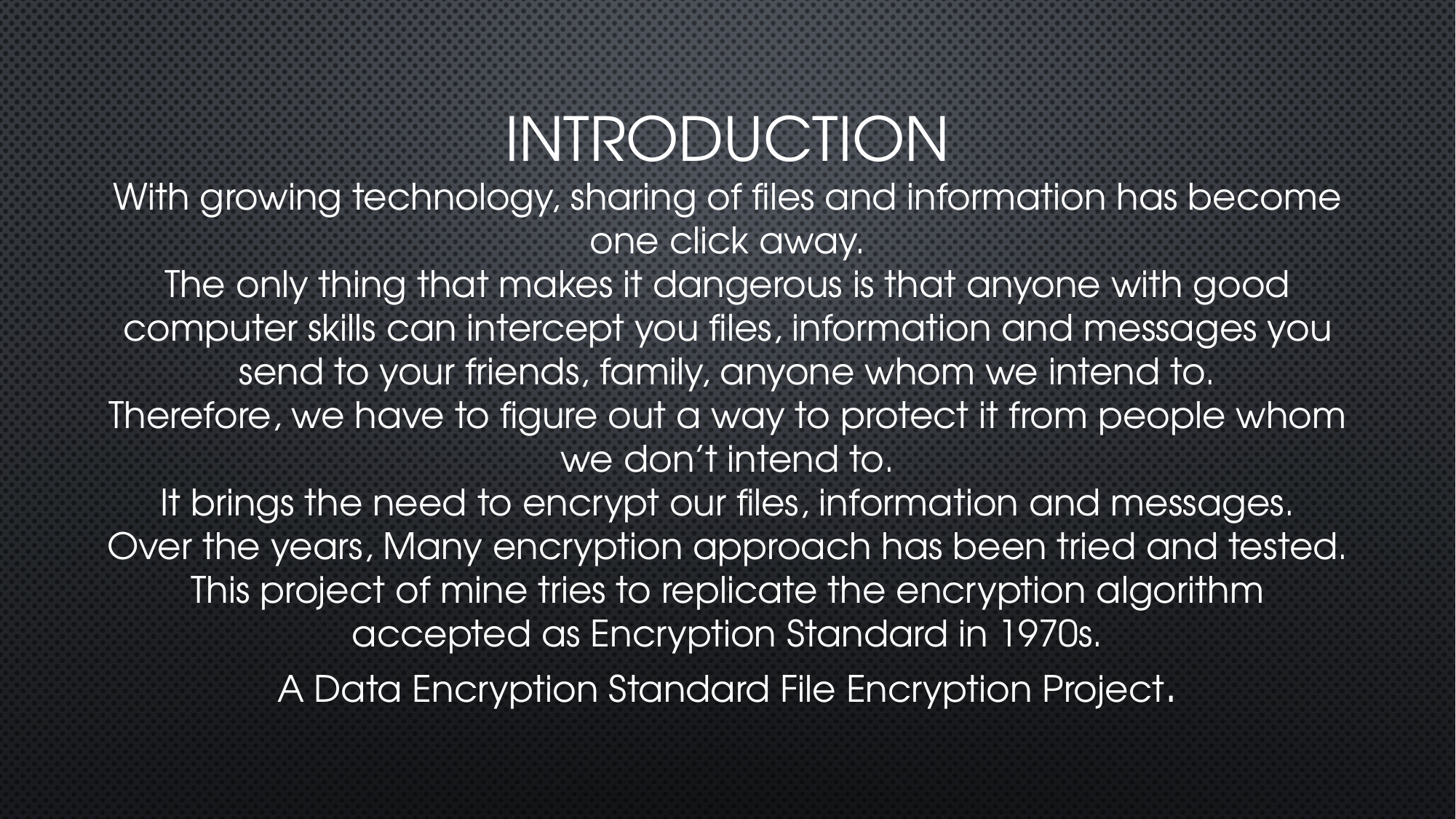

INTRODUCTION
With growing technology, sharing of files and information has become one click away.
The only thing that makes it dangerous is that anyone with good computer skills can intercept you files, information and messages you send to your friends, family, anyone whom we intend to.
Therefore, we have to figure out a way to protect it from people whom we don’t intend to.
It brings the need to encrypt our files, information and messages.
Over the years, Many encryption approach has been tried and tested.
This project of mine tries to replicate the encryption algorithm accepted as Encryption Standard in 1970s.
A Data Encryption Standard File Encryption Project.